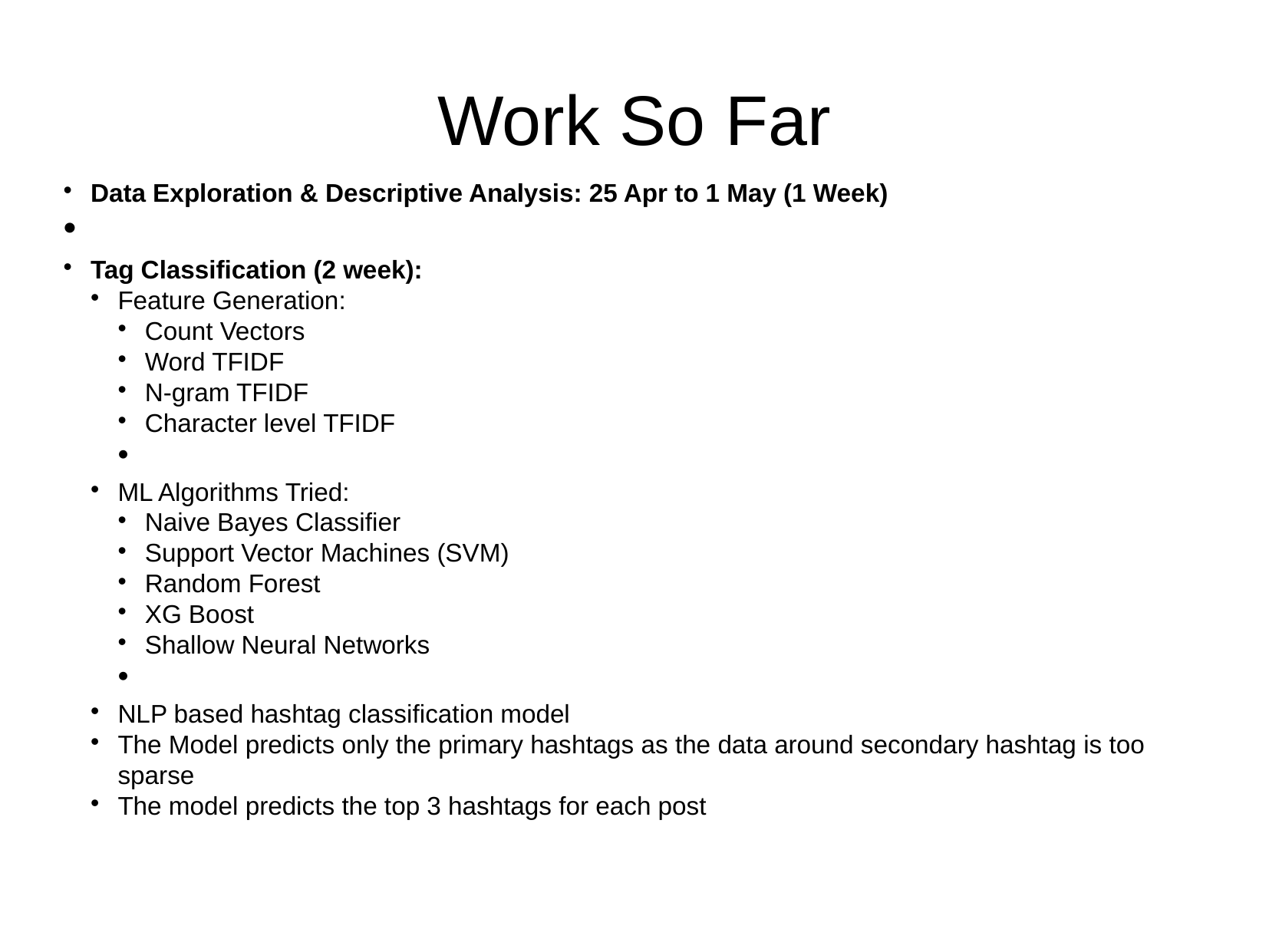

Work So Far
Data Exploration & Descriptive Analysis: 25 Apr to 1 May (1 Week)

Tag Classification (2 week):
Feature Generation:
Count Vectors
Word TFIDF
N-gram TFIDF
Character level TFIDF

ML Algorithms Tried:
Naive Bayes Classifier
Support Vector Machines (SVM)
Random Forest
XG Boost
Shallow Neural Networks

NLP based hashtag classification model
The Model predicts only the primary hashtags as the data around secondary hashtag is too sparse
The model predicts the top 3 hashtags for each post